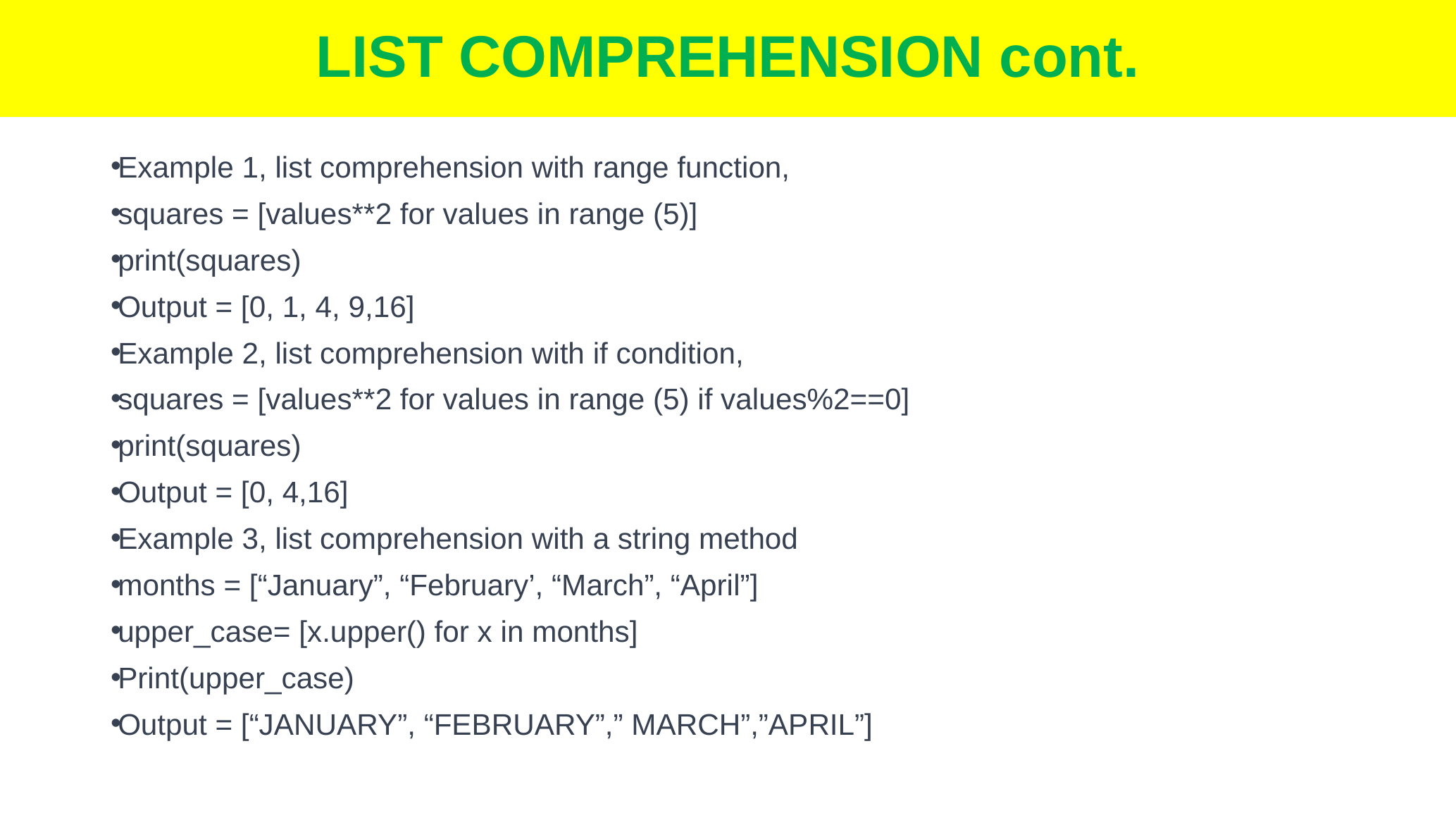

# LIST COMPREHENSION cont.
Example 1, list comprehension with range function,
squares = [values**2 for values in range (5)]
print(squares)
Output = [0, 1, 4, 9,16]
Example 2, list comprehension with if condition,
squares = [values**2 for values in range (5) if values%2==0]
print(squares)
Output = [0, 4,16]
Example 3, list comprehension with a string method
months = [“January”, “February’, “March”, “April”]
upper_case= [x.upper() for x in months]
Print(upper_case)
Output = [“JANUARY”, “FEBRUARY”,” MARCH”,”APRIL”]